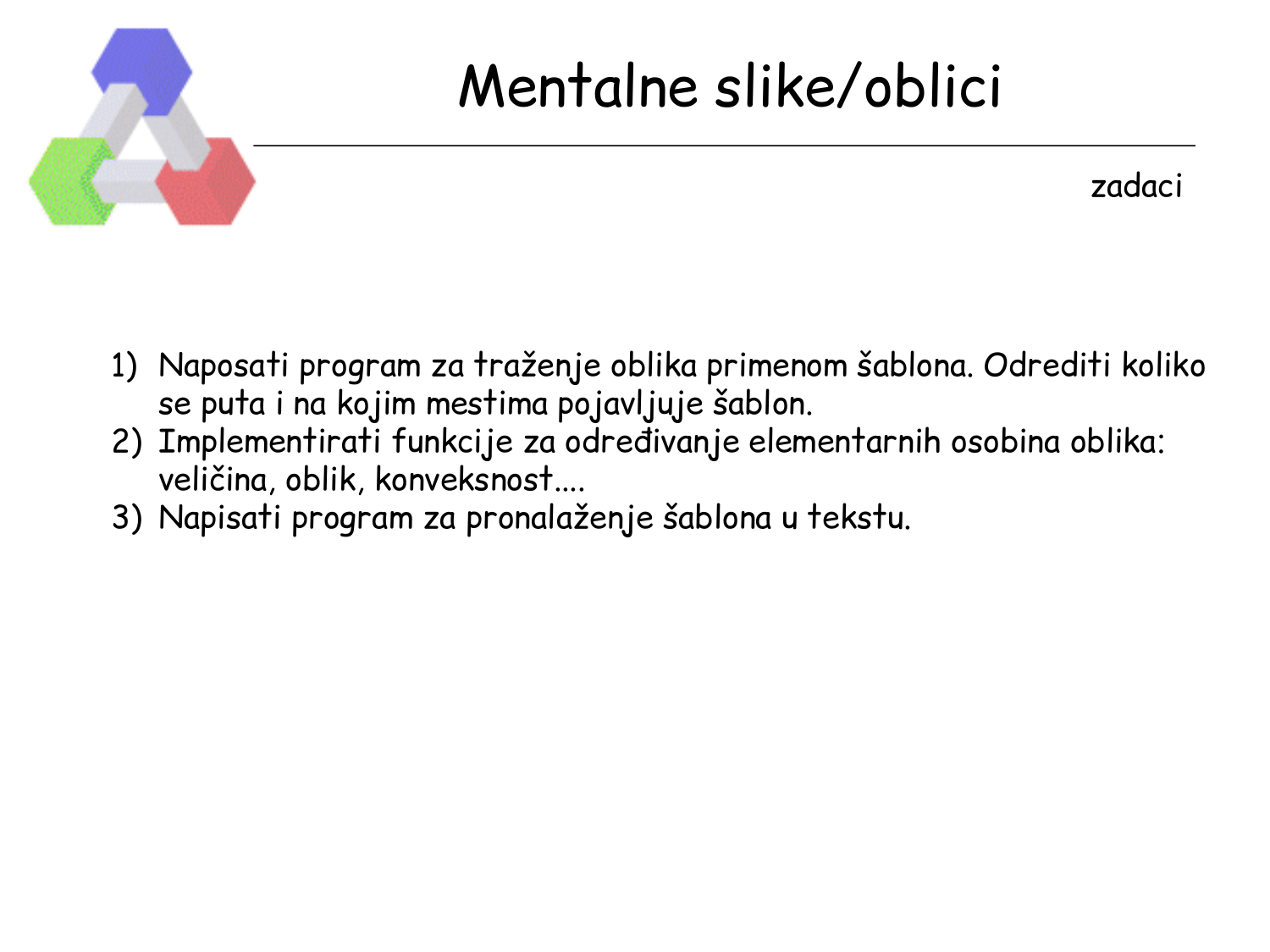

# Mentalne slike/oblici
zadaci

Naposati program za traženje oblika primenom šablona. Odrediti koliko
se puta i na kojim mestima pojavljuje šablon.
Implementirati funkcije za određivanje elementarnih osobina oblika:
veličina, oblik, konveksnost....
Napisati program za pronalaženje šablona u tekstu.